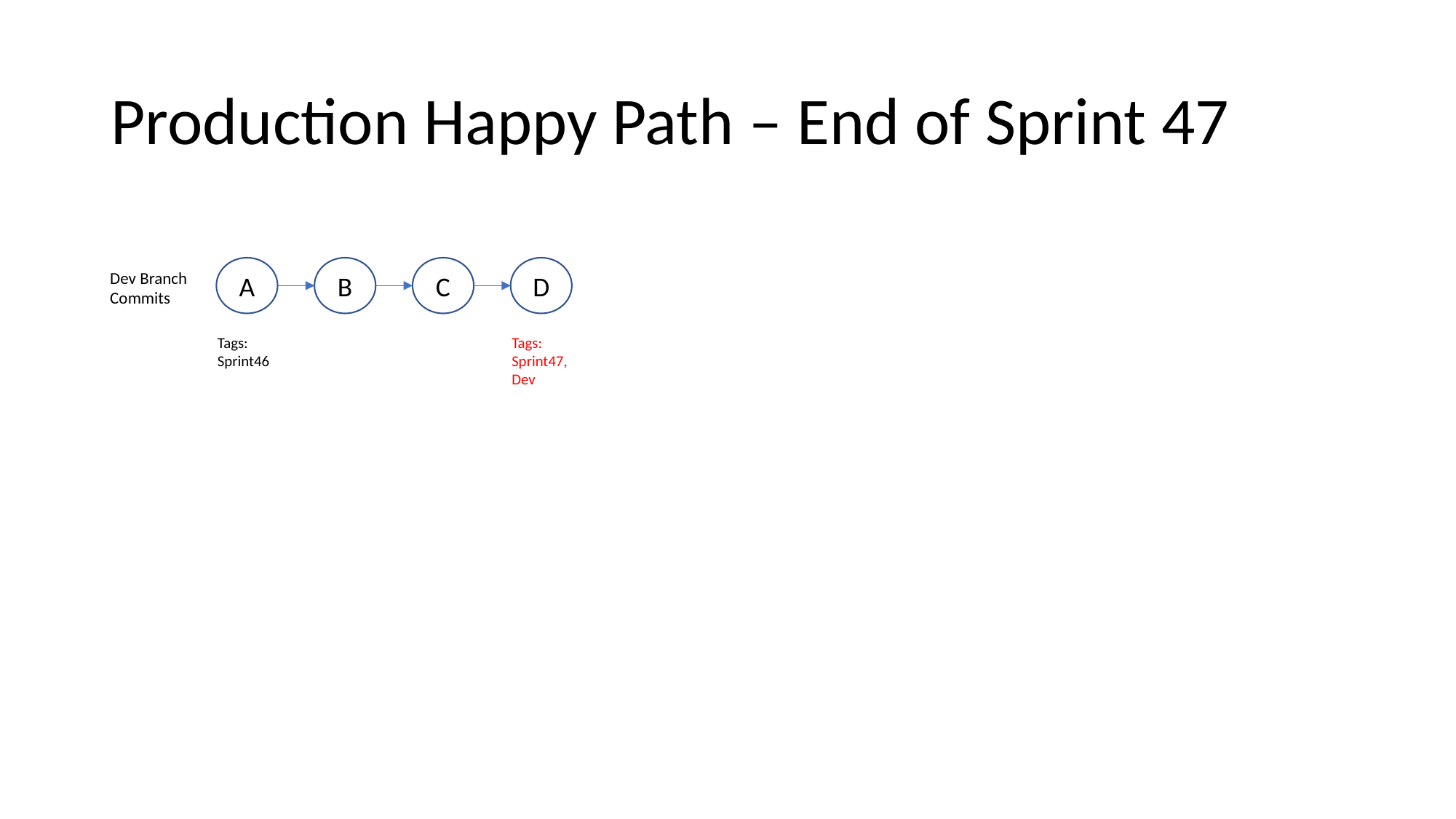

# Production Happy Path – End of Sprint 47
A
B
C
D
Dev Branch Commits
Tags: Sprint46
Tags: Sprint47,
Dev